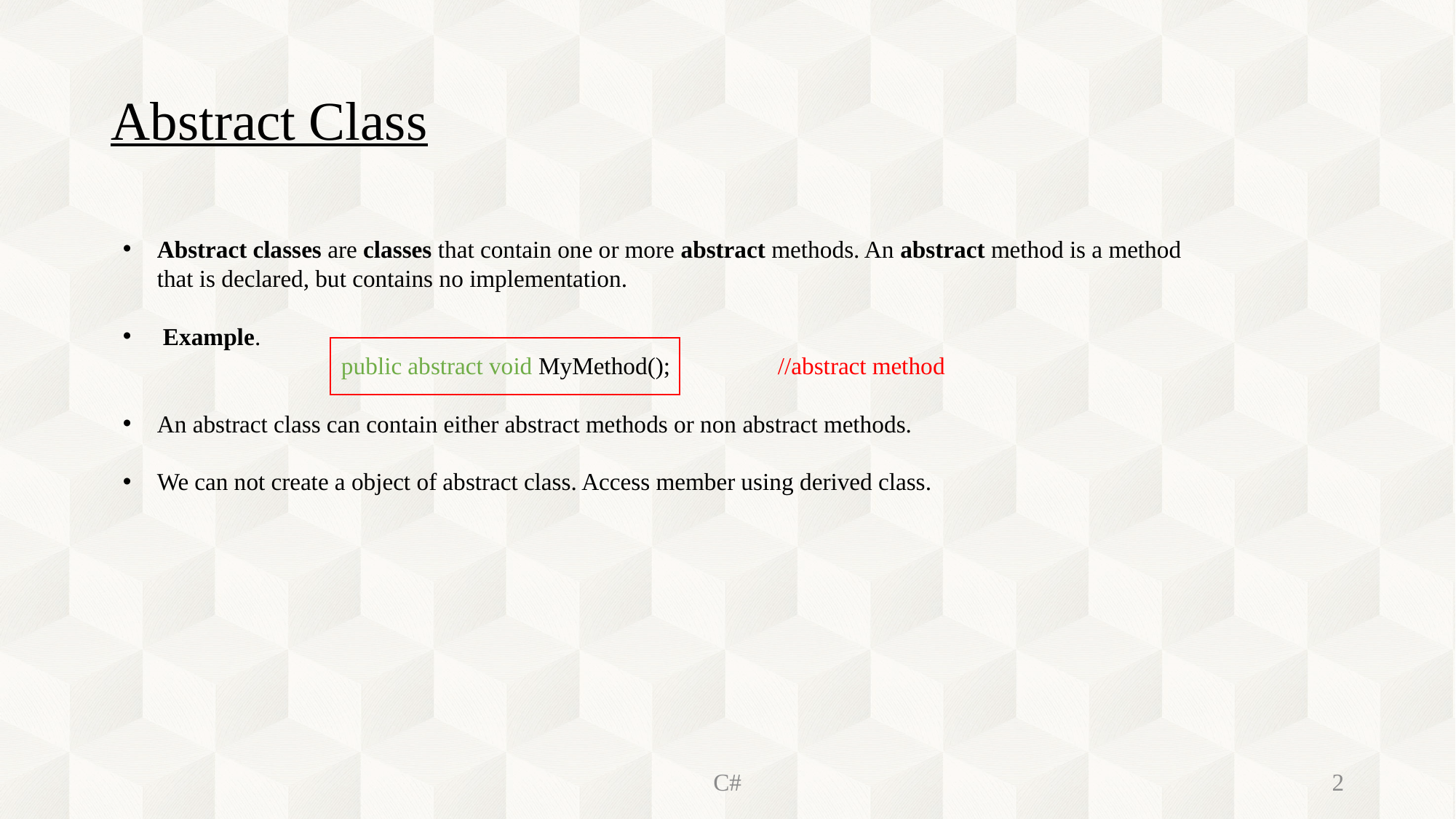

# Abstract Class
Abstract classes are classes that contain one or more abstract methods. An abstract method is a method that is declared, but contains no implementation.

 Example.
		public abstract void MyMethod(); 	//abstract method

An abstract class can contain either abstract methods or non abstract methods.

We can not create a object of abstract class. Access member using derived class.

C#
2